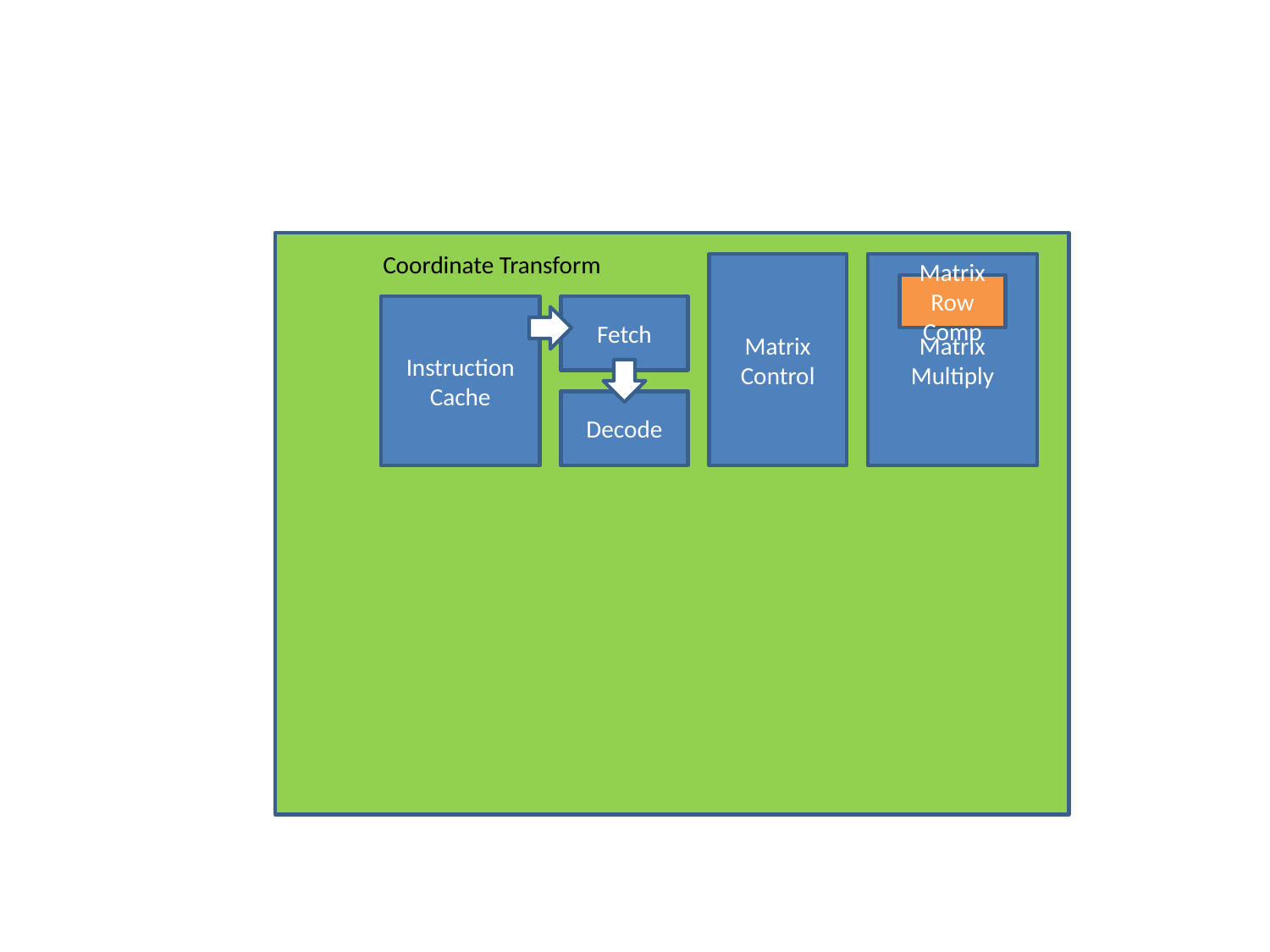

Coordinate Transform
Matrix Control
Matrix Multiply
Matrix Row Comp
Instruction Cache
Fetch

Decode